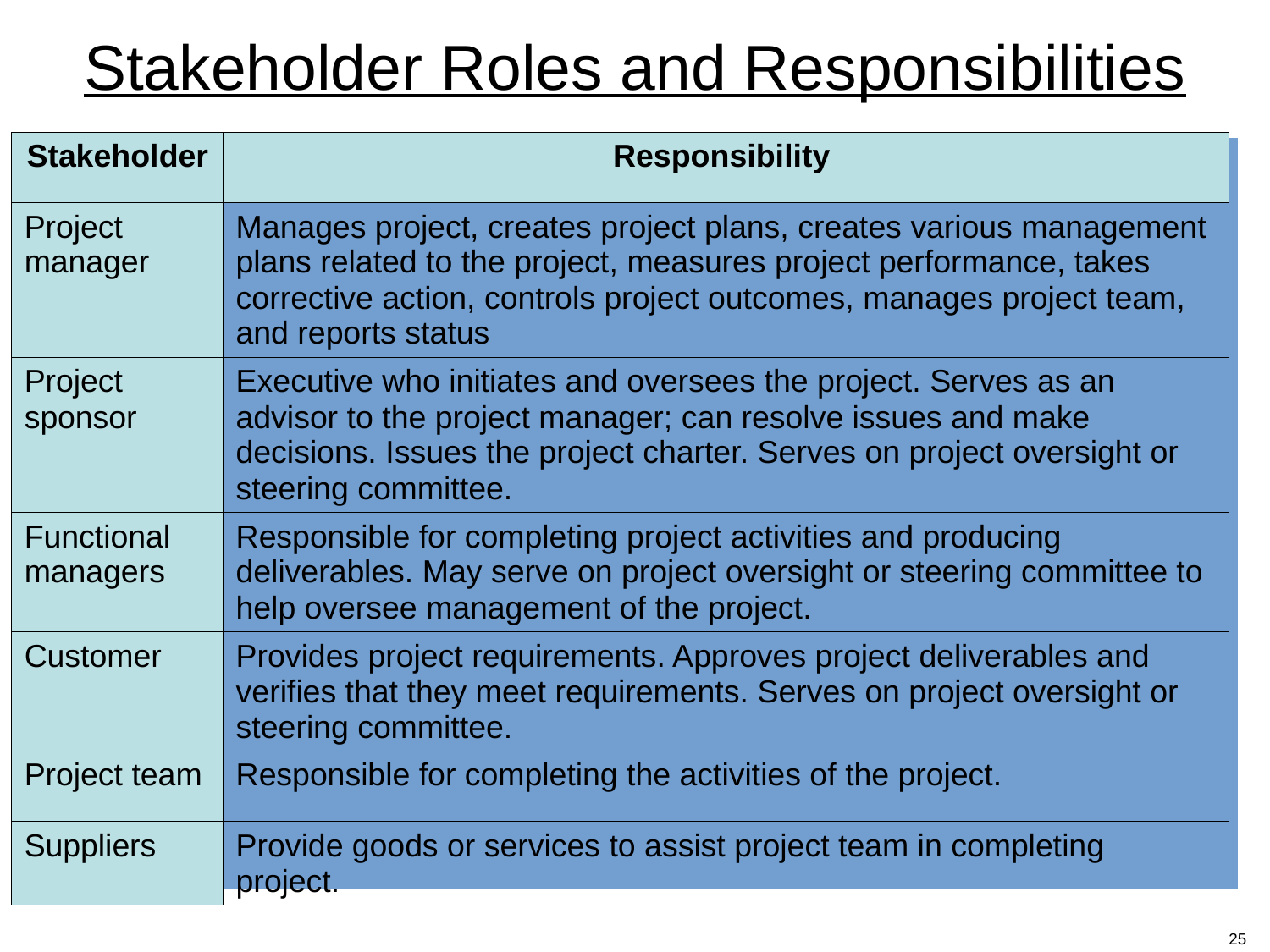

# Stakeholder Roles and Responsibilities
| Stakeholder | Responsibility |
| --- | --- |
| Project manager | Manages project, creates project plans, creates various management plans related to the project, measures project performance, takes corrective action, controls project outcomes, manages project team, and reports status |
| Project sponsor | Executive who initiates and oversees the project. Serves as an advisor to the project manager; can resolve issues and make decisions. Issues the project charter. Serves on project oversight or steering committee. |
| Functional managers | Responsible for completing project activities and producing deliverables. May serve on project oversight or steering committee to help oversee management of the project. |
| Customer | Provides project requirements. Approves project deliverables and verifies that they meet requirements. Serves on project oversight or steering committee. |
| Project team | Responsible for completing the activities of the project. |
| Suppliers | Provide goods or services to assist project team in completing project. |

25